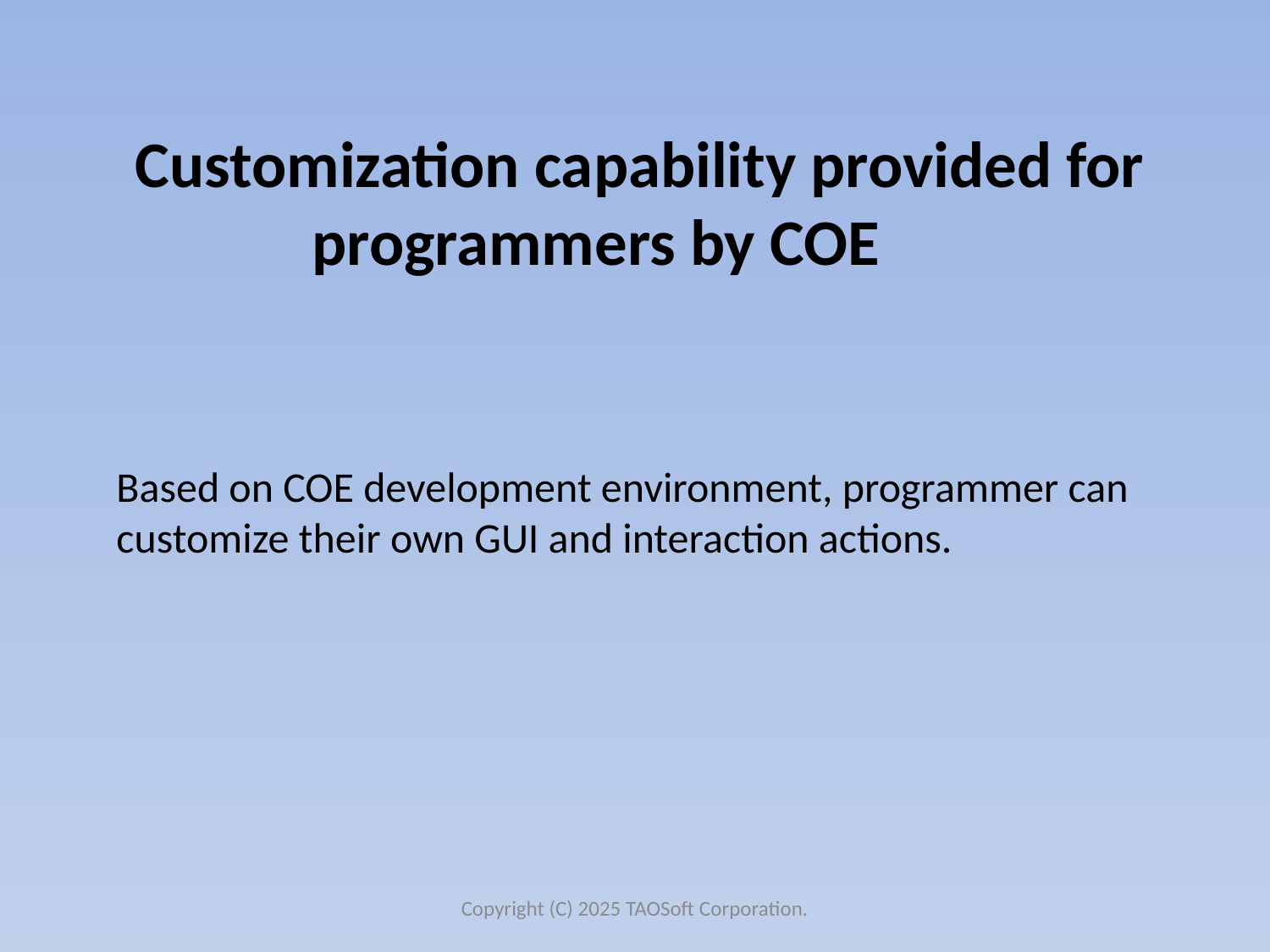

Customization capability provided for programmers by COE

Based on COE development environment, programmer can customize their own GUI and interaction actions.

Copyright (C) 2025 TAOSoft Corporation.
8